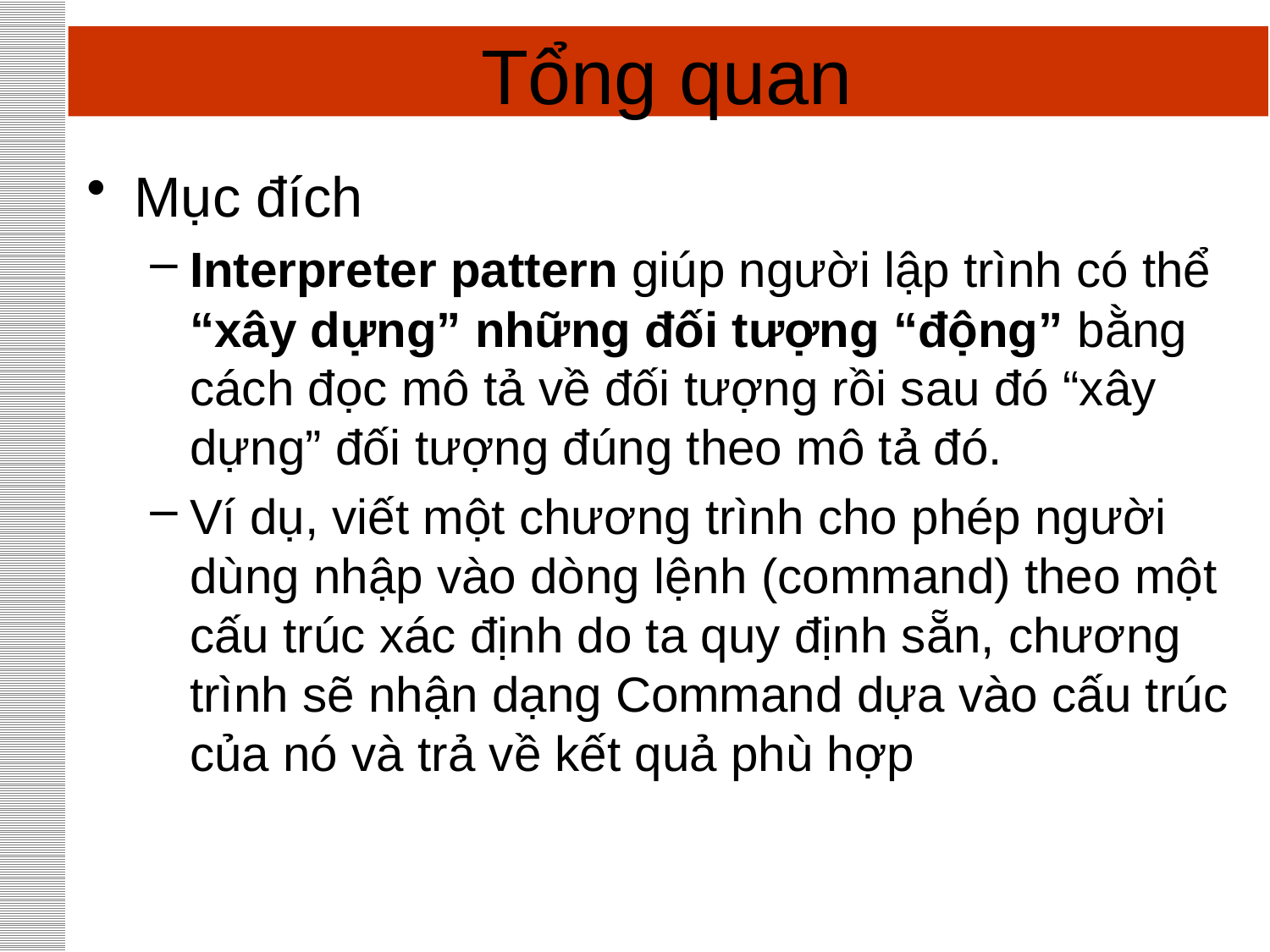

# Tổng quan
Mục đích
Interpreter pattern giúp người lập trình có thể “xây dựng” những đối tượng “động” bằng cách đọc mô tả về đối tượng rồi sau đó “xây dựng” đối tượng đúng theo mô tả đó.
Ví dụ, viết một chương trình cho phép người dùng nhập vào dòng lệnh (command) theo một cấu trúc xác định do ta quy định sẵn, chương trình sẽ nhận dạng Command dựa vào cấu trúc của nó và trả về kết quả phù hợp